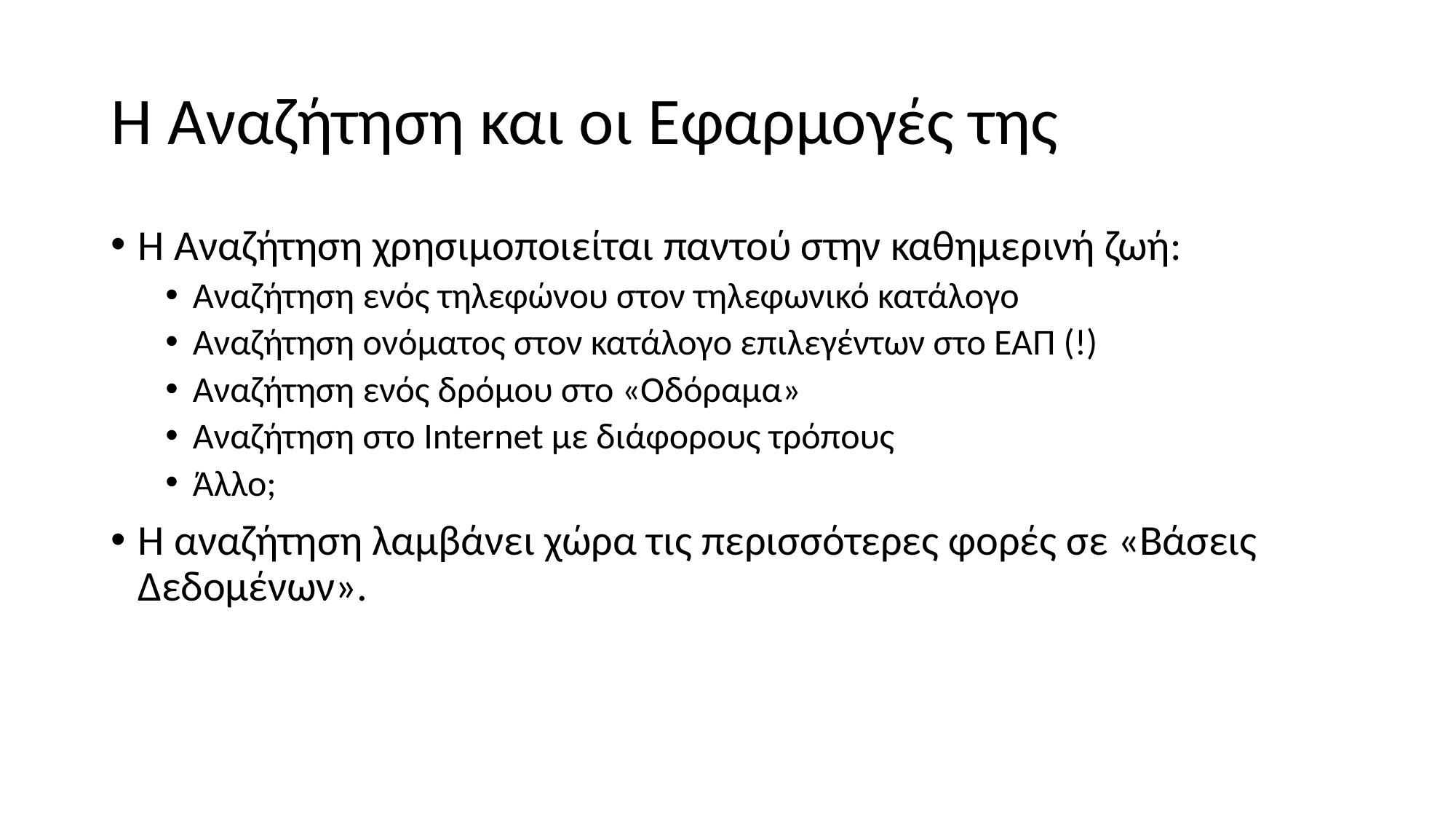

# Η Αναζήτηση και οι Εφαρμογές της
Η Αναζήτηση χρησιμοποιείται παντού στην καθημερινή ζωή:
Αναζήτηση ενός τηλεφώνου στον τηλεφωνικό κατάλογο
Αναζήτηση ονόματος στον κατάλογο επιλεγέντων στο ΕΑΠ (!)
Αναζήτηση ενός δρόμου στο «Οδόραμα»
Αναζήτηση στο Internet με διάφορους τρόπους
Άλλο;
Η αναζήτηση λαμβάνει χώρα τις περισσότερες φορές σε «Βάσεις Δεδομένων».